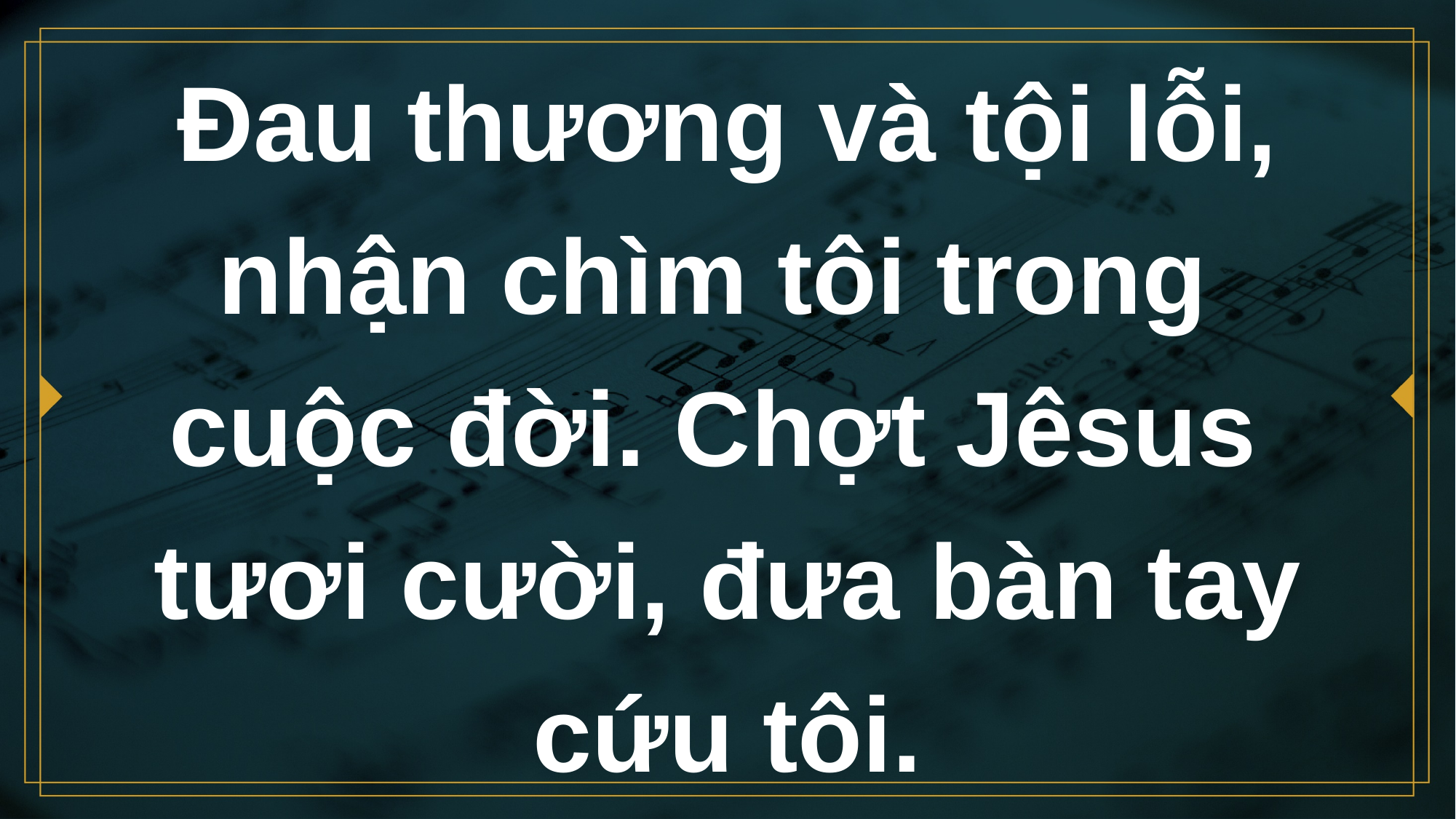

# Ðau thương và tội lỗi, nhận chìm tôi trong cuộc đời. Chợt Jêsus tươi cười, đưa bàn tay cứu tôi.